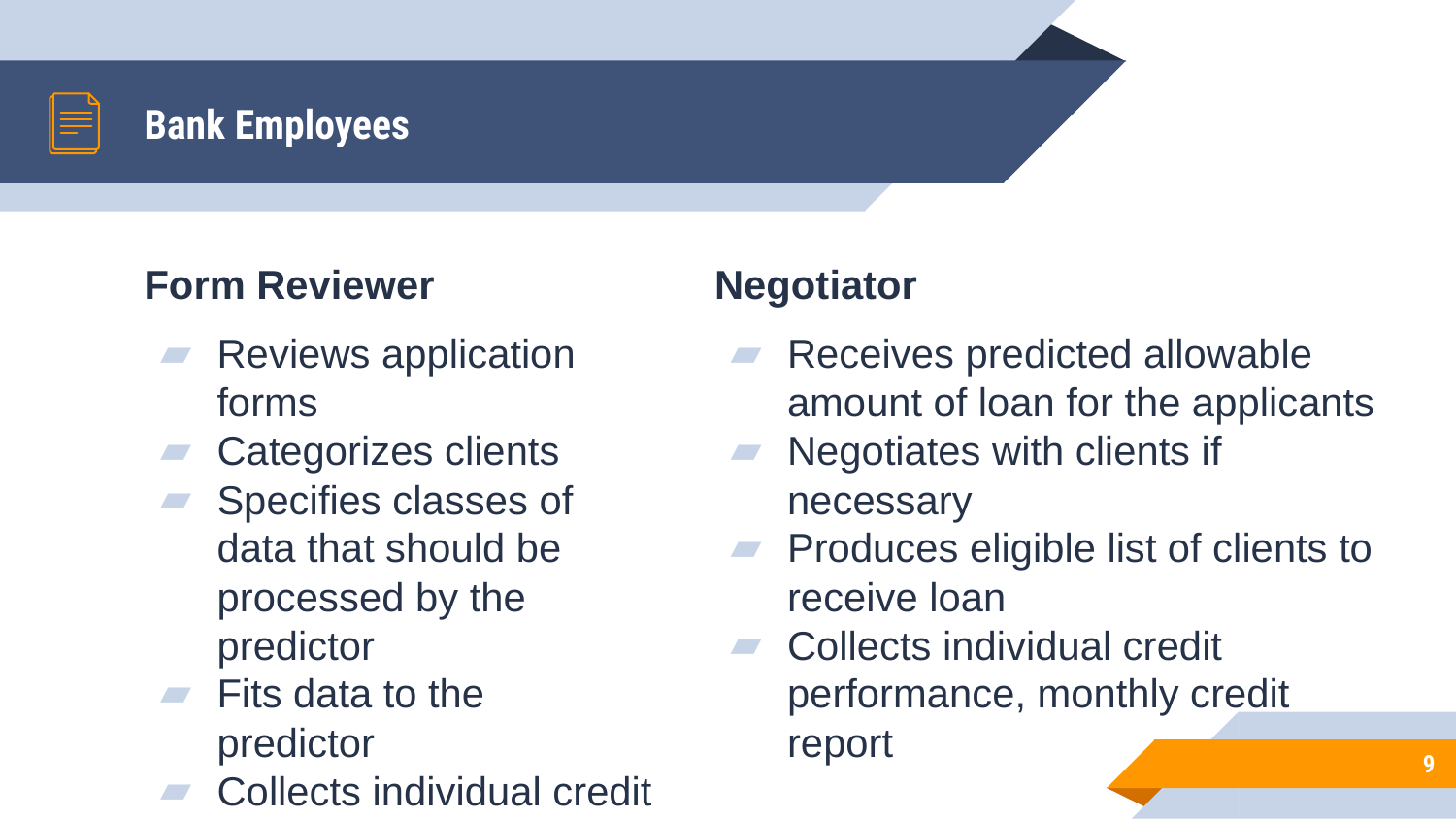

# Bank Employees

Negotiator
Receives predicted allowable amount of loan for the applicants
Negotiates with clients if necessary
Produces eligible list of clients to receive loan
Collects individual credit performance, monthly credit report

Form Reviewer
Reviews application forms
Categorizes clients
Specifies classes of data that should be processed by the predictor
Fits data to the predictor
Collects individual credit performance, monthly credit report
9